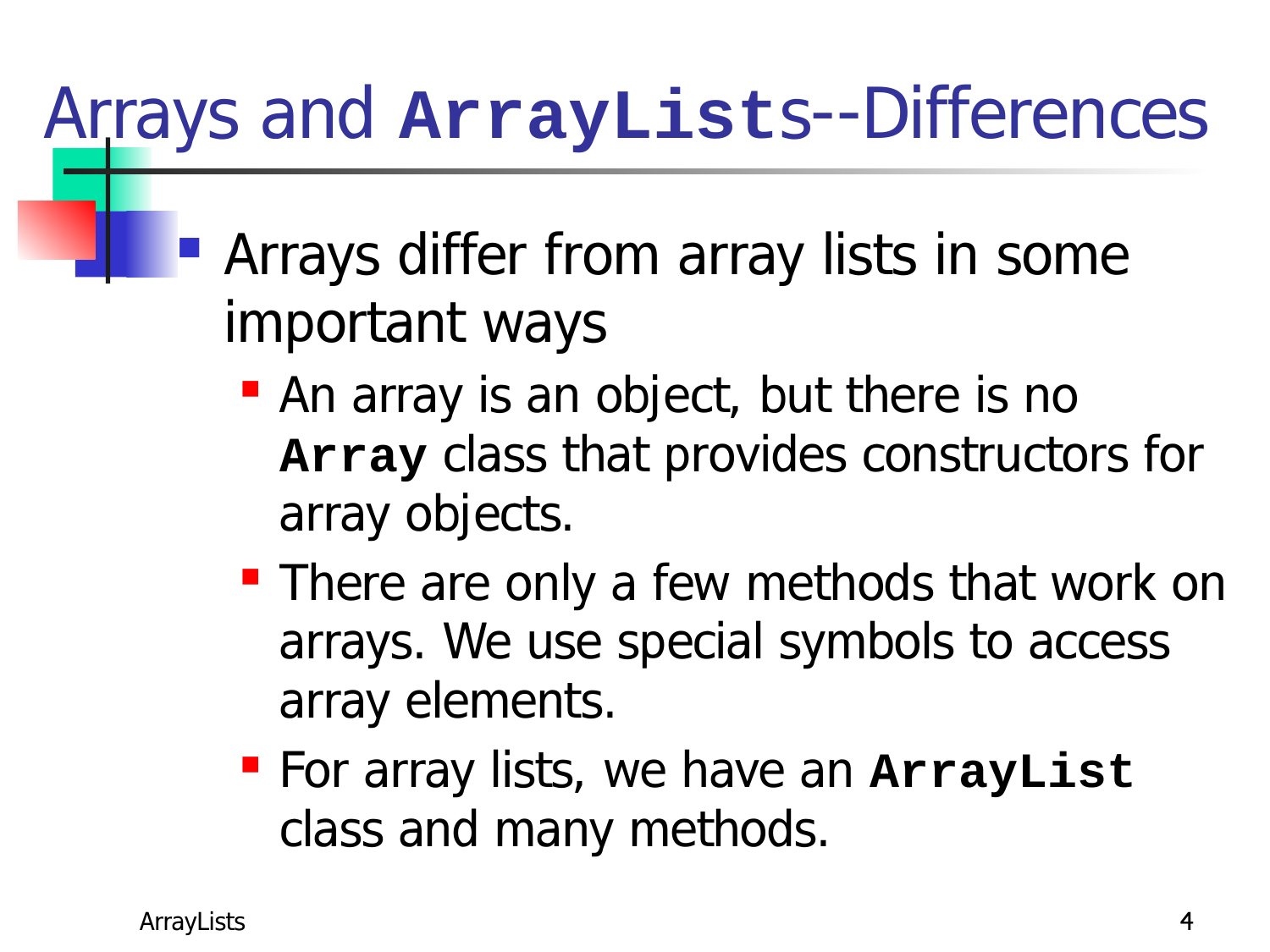

# Arrays and ArrayLists--Differences
Arrays differ from array lists in some important ways
An array is an object, but there is no Array class that provides constructors for array objects.
There are only a few methods that work on arrays. We use special symbols to access array elements.
For array lists, we have an ArrayList class and many methods.
ArrayLists
4